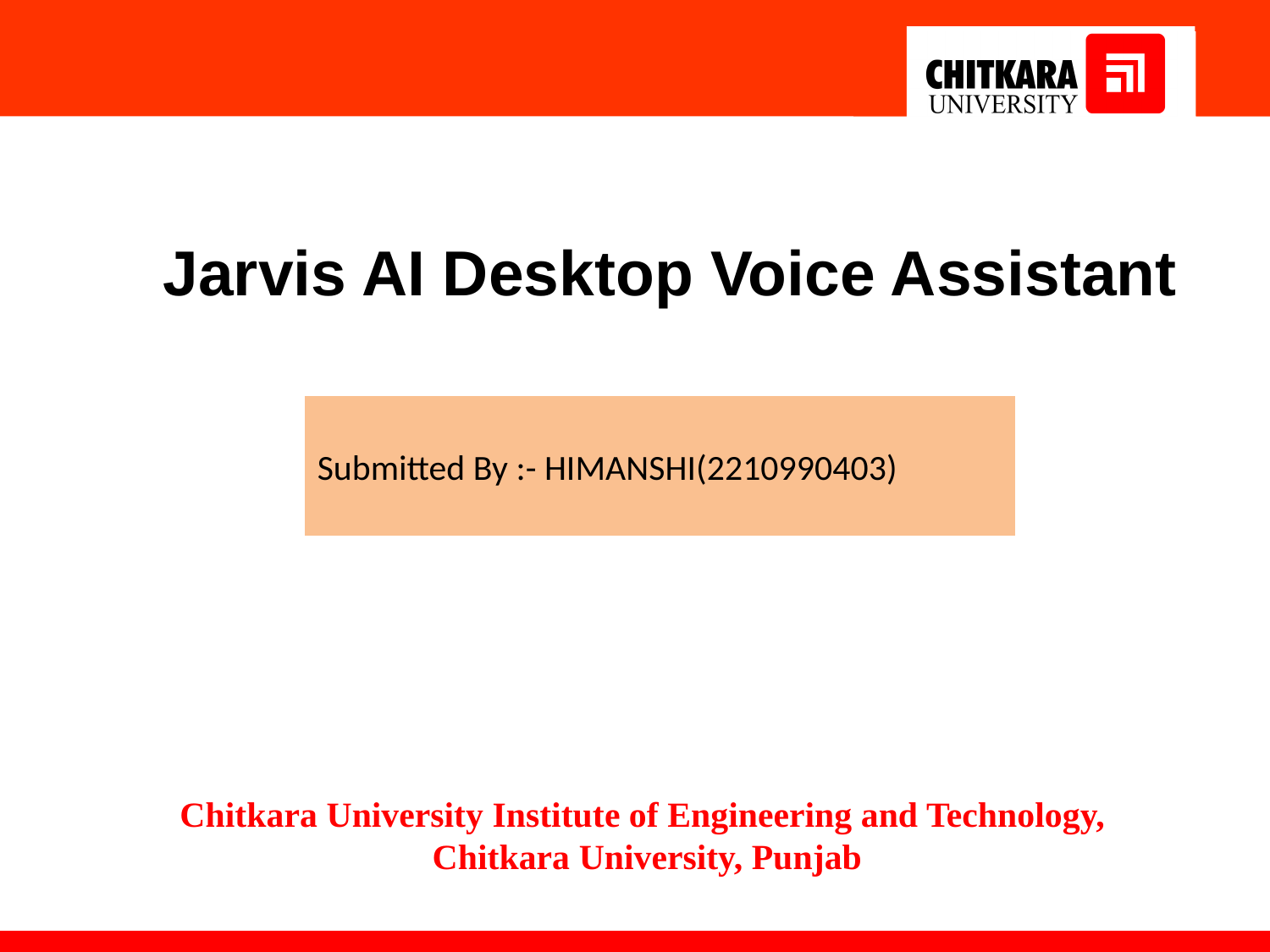

Jarvis AI Desktop Voice Assistant

Submitted By :- HIMANSHI(2210990403)

Chitkara University Institute of Engineering and Technology,
Chitkara University, Punjab